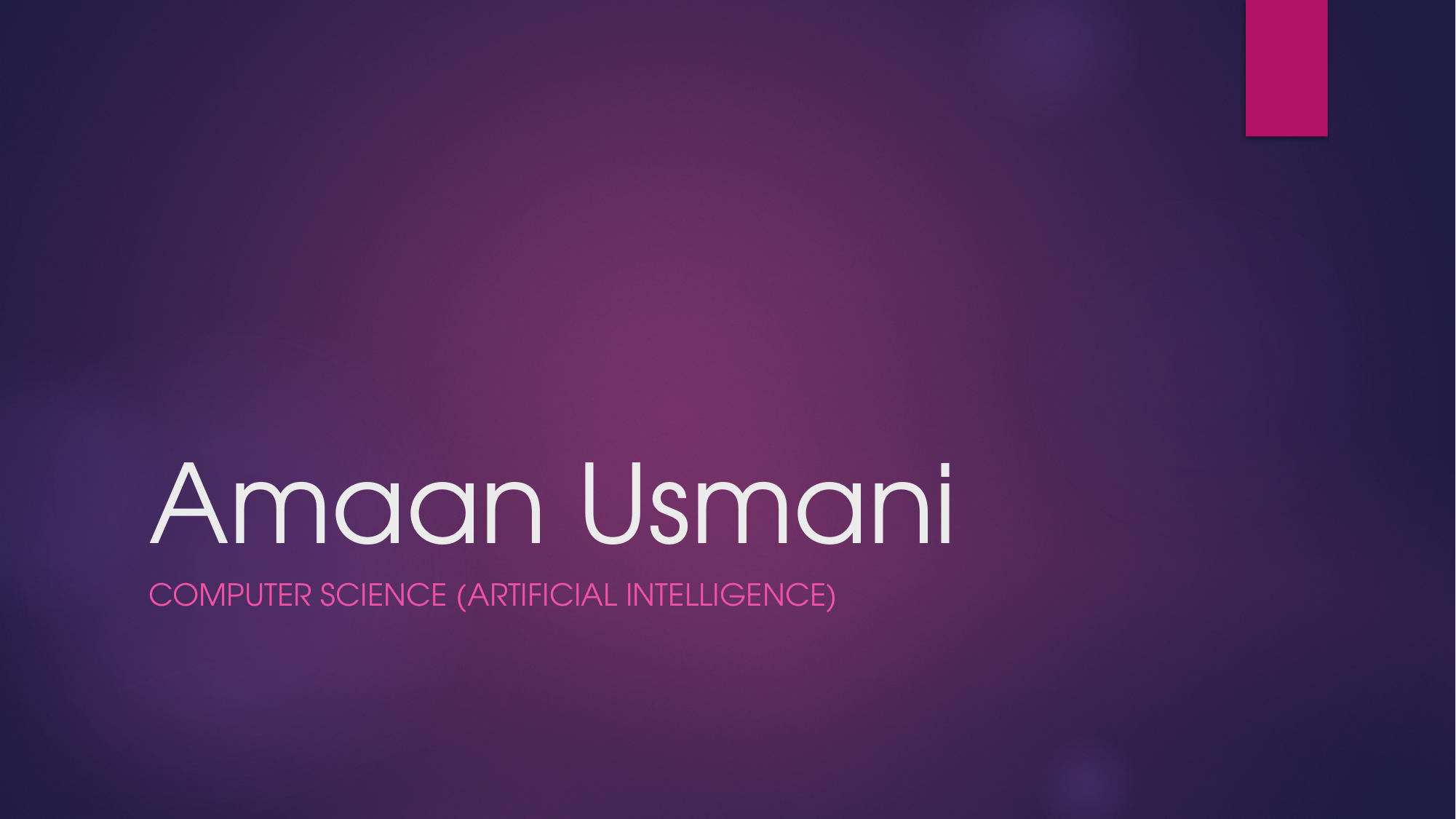

# Amaan Usmani
Computer Science (Artificial Intelligence)